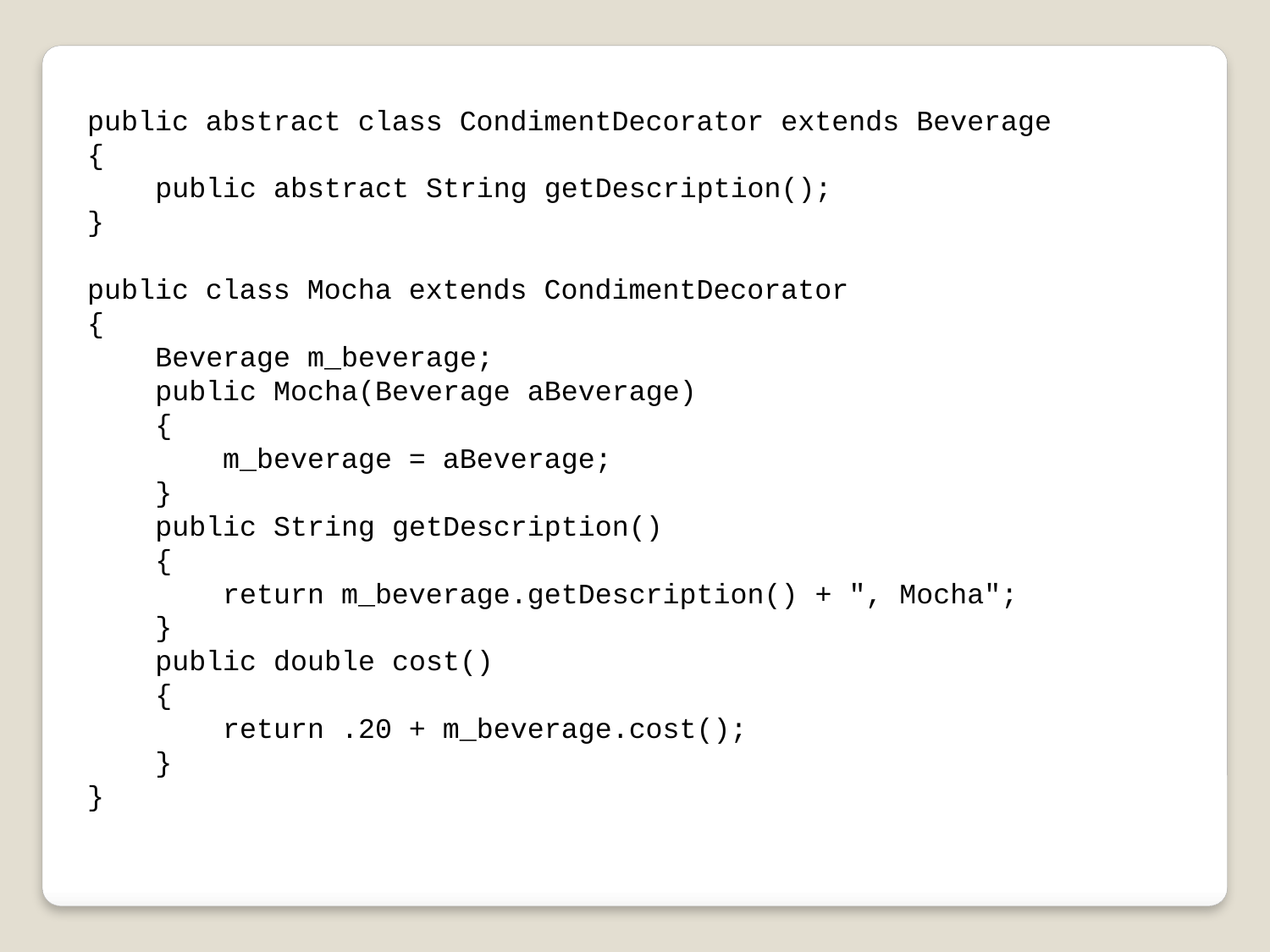

public abstract class CondimentDecorator extends Beverage
{
    public abstract String getDescription();
}

public class Mocha extends CondimentDecorator
{
    Beverage m_beverage;
    public Mocha(Beverage aBeverage)
    {
        m_beverage = aBeverage;
    }
    public String getDescription()
    {
        return m_beverage.getDescription() + ", Mocha";
    }
    public double cost()
    {
        return .20 + m_beverage.cost();
    }
}